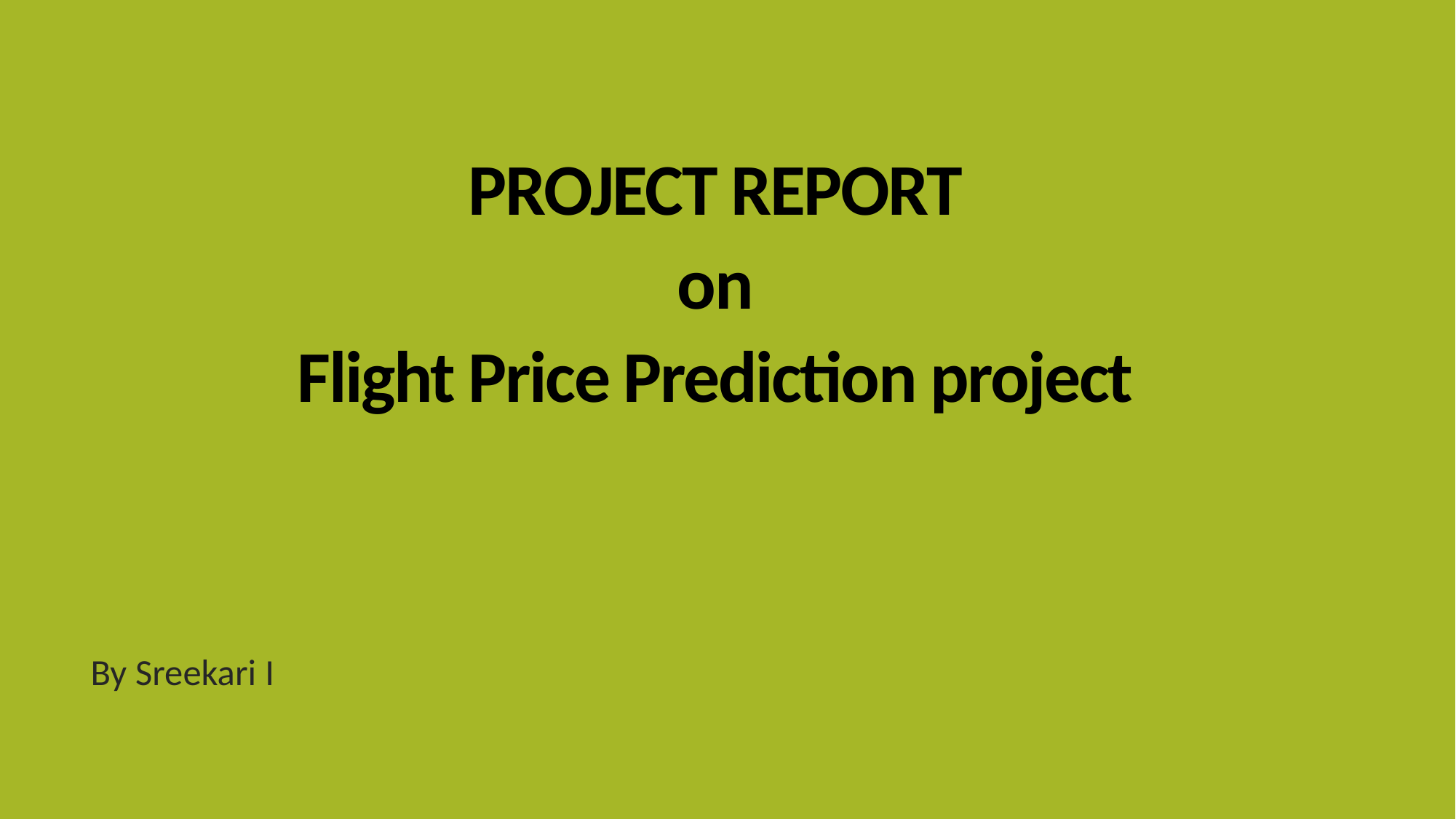

# PROJECT REPORT on Flight Price Prediction project

By Sreekari I